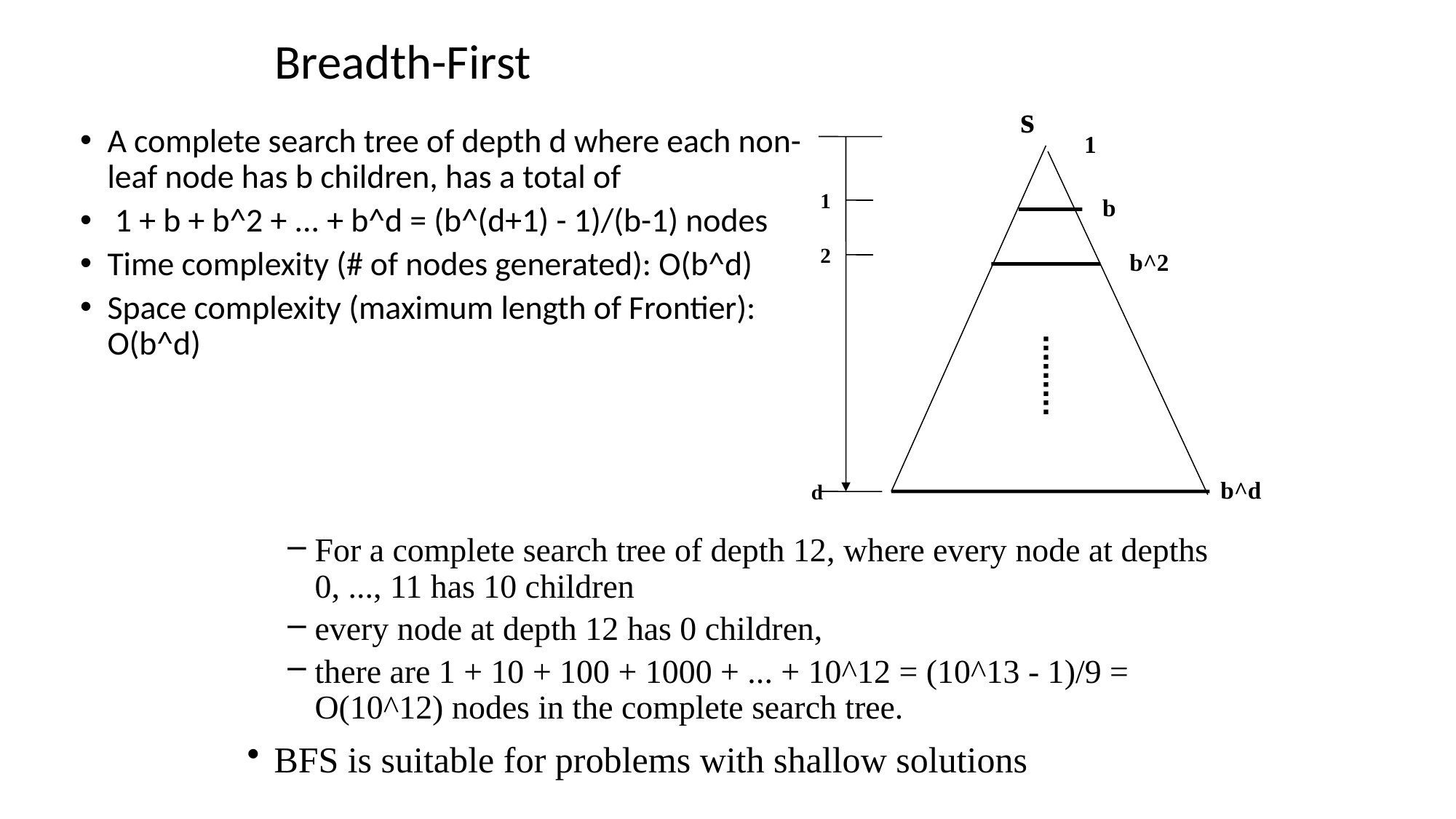

# Breadth-First
s
A complete search tree of depth d where each non-leaf node has b children, has a total of
 1 + b + b^2 + ... + b^d = (b^(d+1) - 1)/(b-1) nodes
Time complexity (# of nodes generated): O(b^d)
Space complexity (maximum length of Frontier): O(b^d)
1

b

b^2

b^d

1

2

d
For a complete search tree of depth 12, where every node at depths 0, ..., 11 has 10 children
every node at depth 12 has 0 children,
there are 1 + 10 + 100 + 1000 + ... + 10^12 = (10^13 - 1)/9 = O(10^12) nodes in the complete search tree.
BFS is suitable for problems with shallow solutions